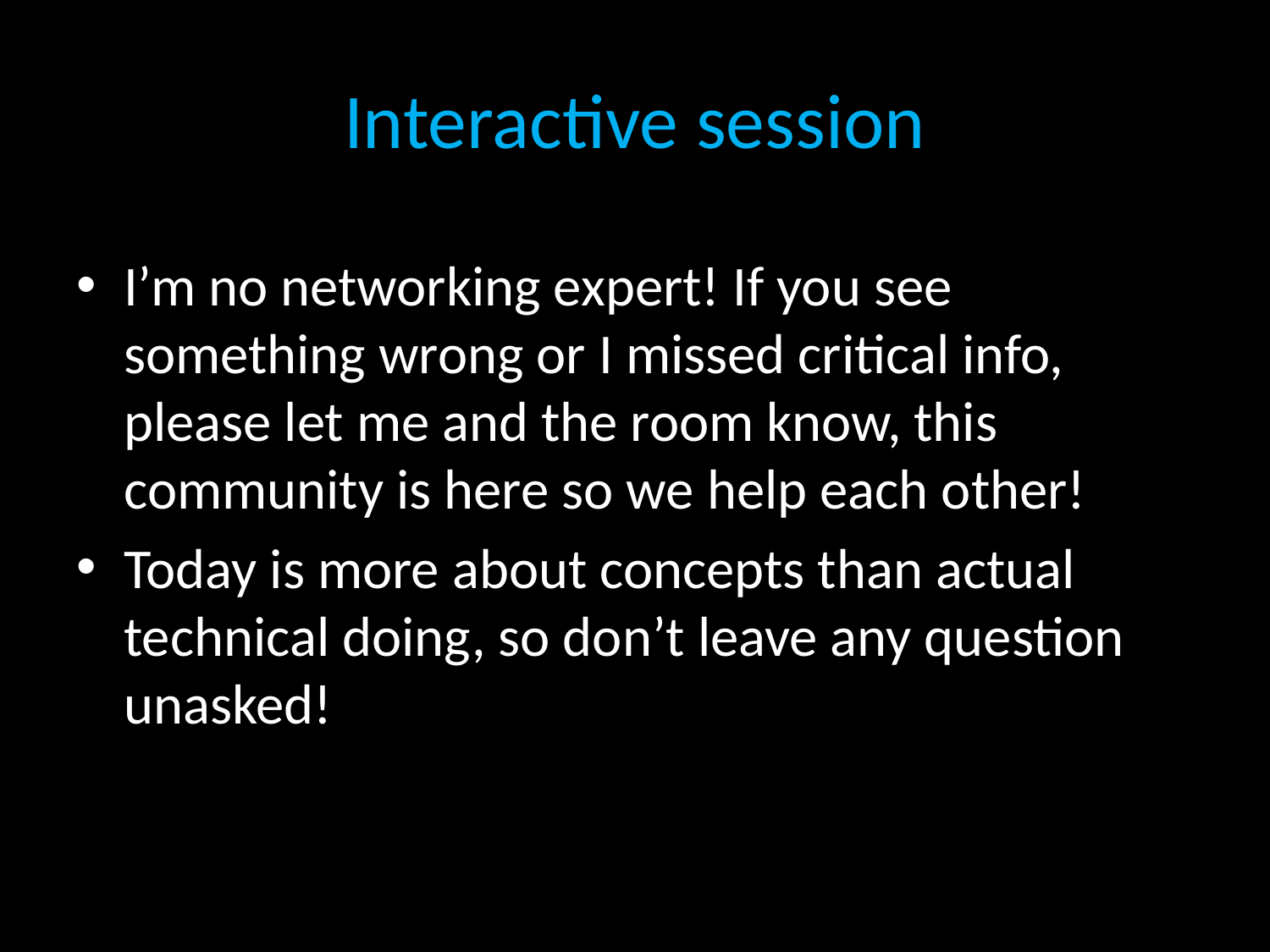

# Interactive session
I’m no networking expert! If you see something wrong or I missed critical info, please let me and the room know, this community is here so we help each other!
Today is more about concepts than actual technical doing, so don’t leave any question unasked!